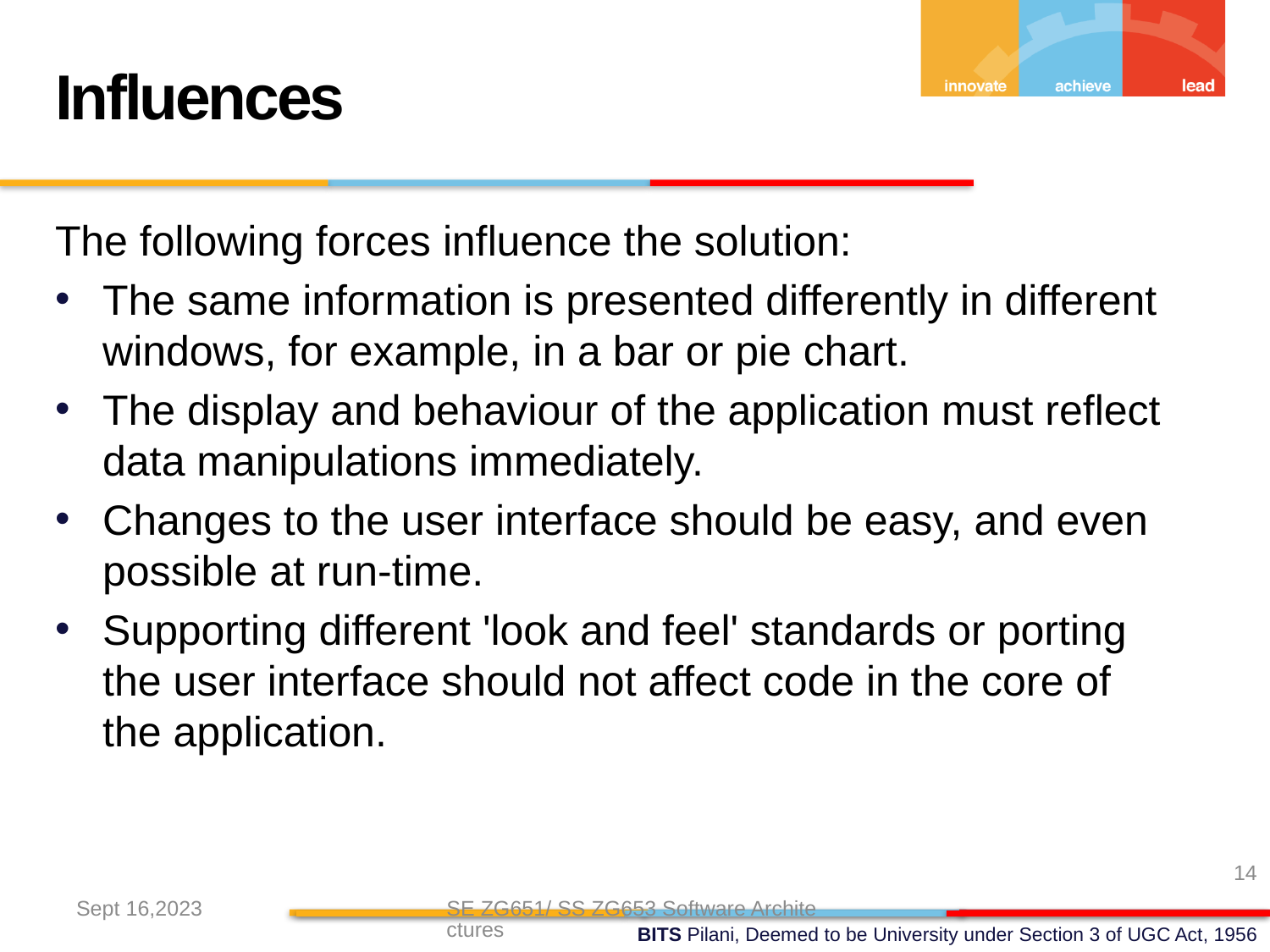

Influences
The following forces influence the solution:
The same information is presented differently in different windows, for example, in a bar or pie chart.
The display and behaviour of the application must reflect data manipulations immediately.
Changes to the user interface should be easy, and even possible at run-time.
Supporting different 'look and feel' standards or porting the user interface should not affect code in the core of the application.

14
Sept 16,2023
SE ZG651/ SS ZG653 Software Architectures